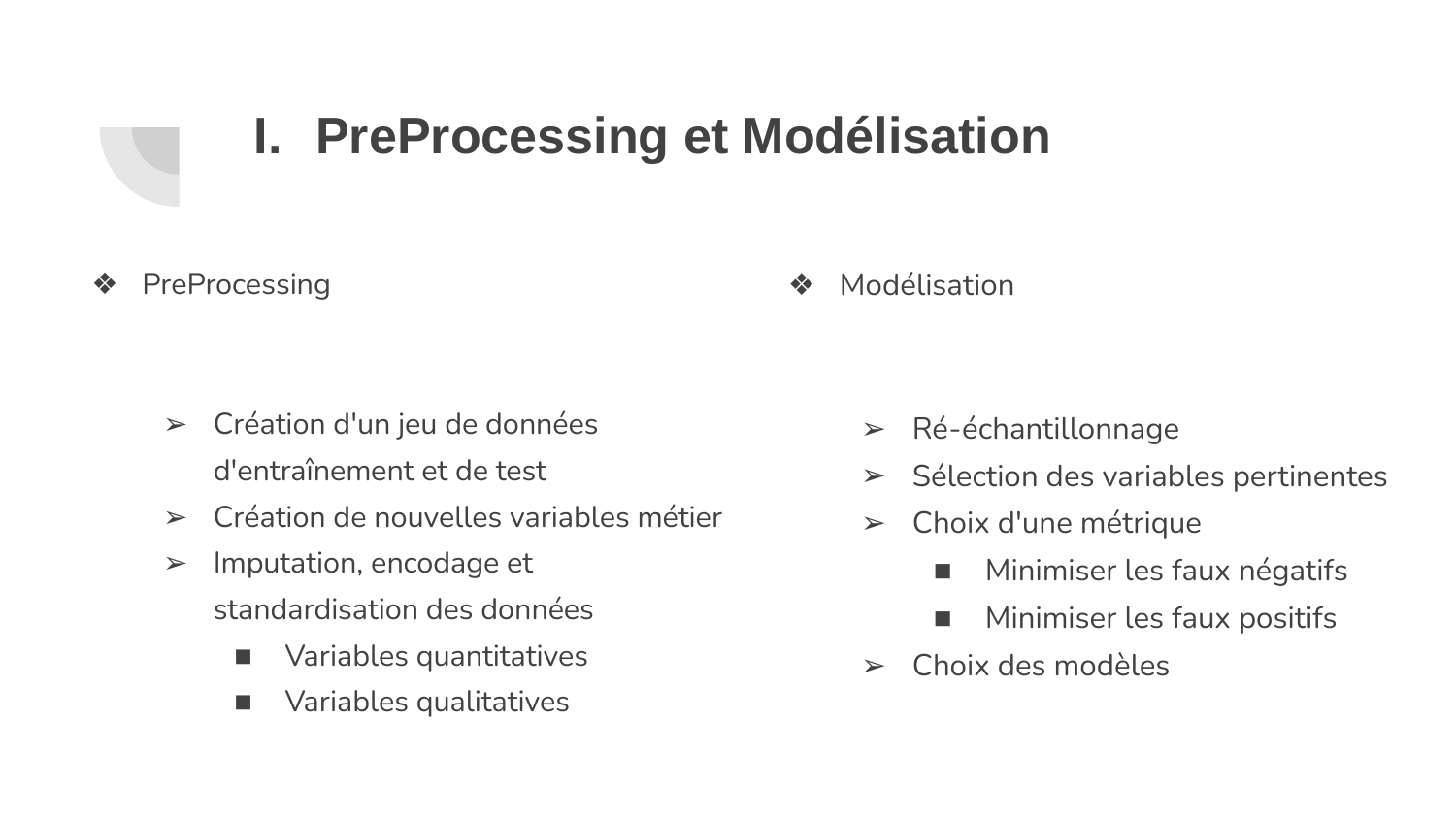

# PreProcessing et Modélisation
PreProcessing

Création d'un jeu de données d'entraînement et de test
Création de nouvelles variables métier
Imputation, encodage et standardisation des données
Variables quantitatives
Variables qualitatives
Modélisation

Ré-échantillonnage
Sélection des variables pertinentes
Choix d'une métrique
Minimiser les faux négatifs
Minimiser les faux positifs
Choix des modèles